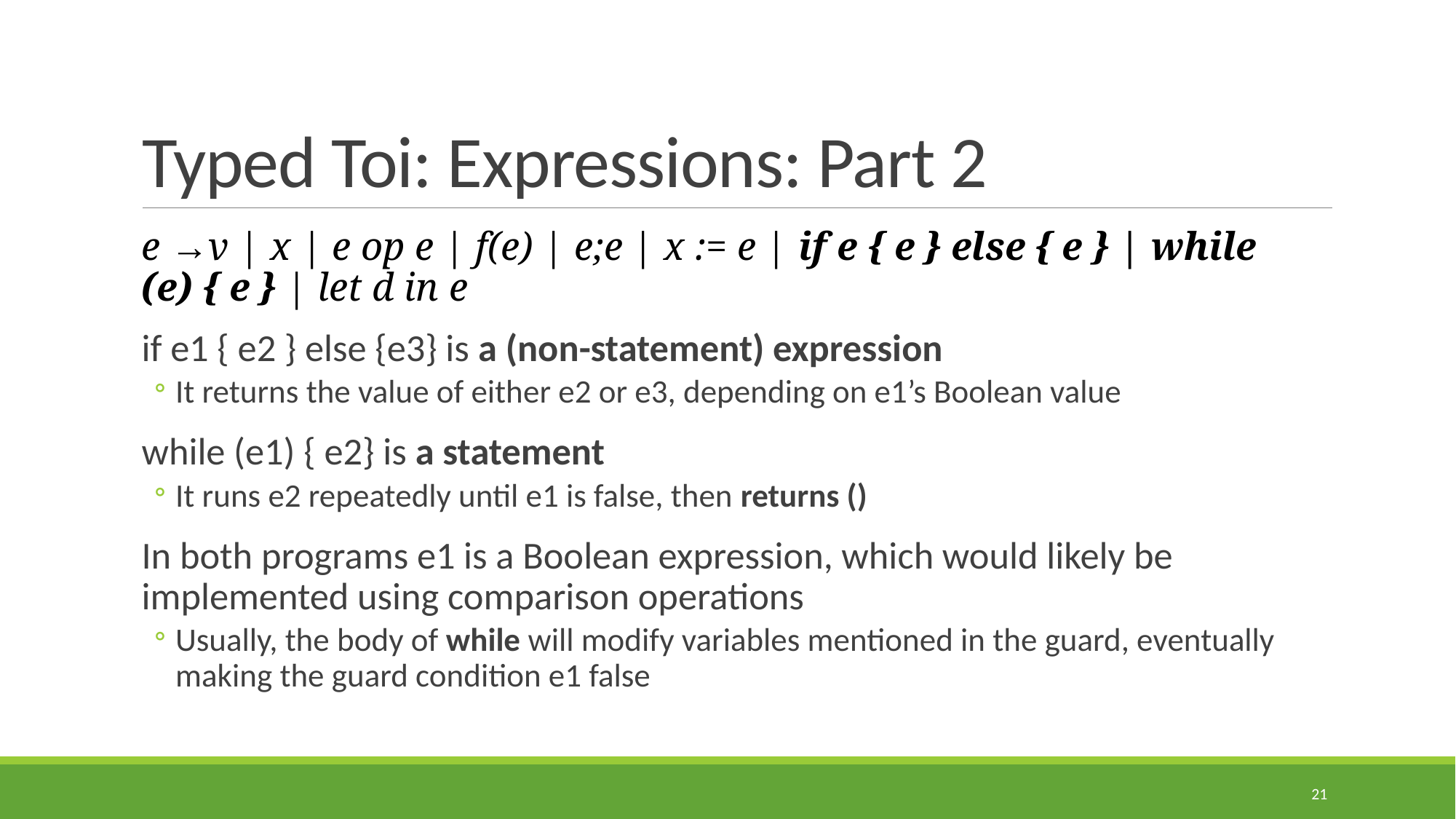

# Typed Toi: Expressions: Part 2
e →v | x | e op e | f(e) | e;e | x := e | if e { e } else { e } | while (e) { e } | let d in e
if e1 { e2 } else {e3} is a (non-statement) expression
It returns the value of either e2 or e3, depending on e1’s Boolean value
while (e1) { e2} is a statement
It runs e2 repeatedly until e1 is false, then returns ()
In both programs e1 is a Boolean expression, which would likely be implemented using comparison operations
Usually, the body of while will modify variables mentioned in the guard, eventually making the guard condition e1 false

21